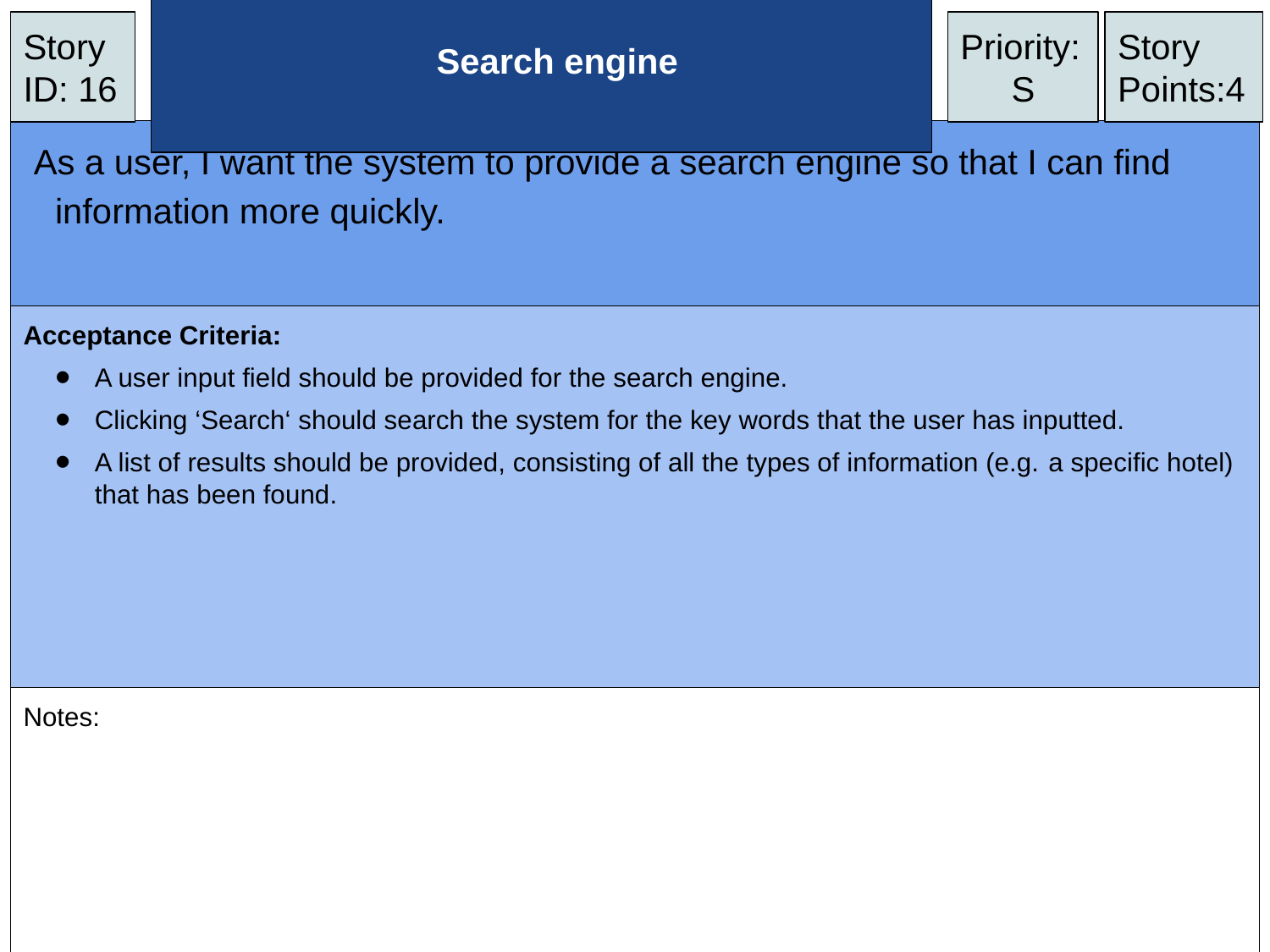

Story ID: 16
# Search engine
Priority:
S
Story Points:4

As a user, I want the system to provide a search engine so that I can find information more quickly.

Acceptance Criteria:
A user input field should be provided for the search engine.
Clicking ‘Search‘ should search the system for the key words that the user has inputted.
A list of results should be provided, consisting of all the types of information (e.g. a specific hotel) that has been found.

Notes: